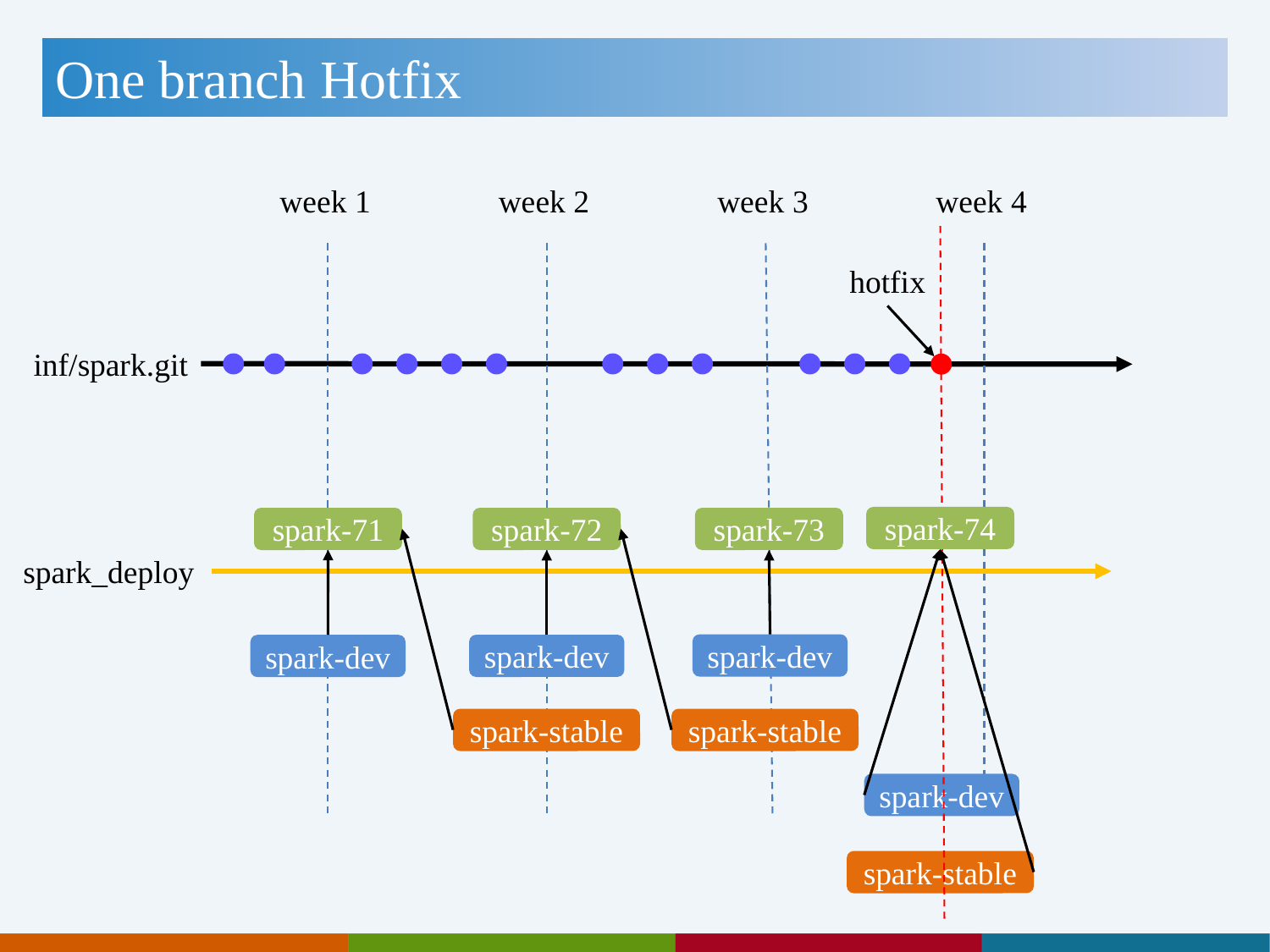

# One branch Hotfix
week 1
week 2
week 3
week 4
hotfix
inf/spark.git

spark-74
spark-71
spark-72
spark-73
spark_deploy
spark-dev
spark-dev
spark-dev
spark-stable
spark-stable
spark-dev
spark-stable